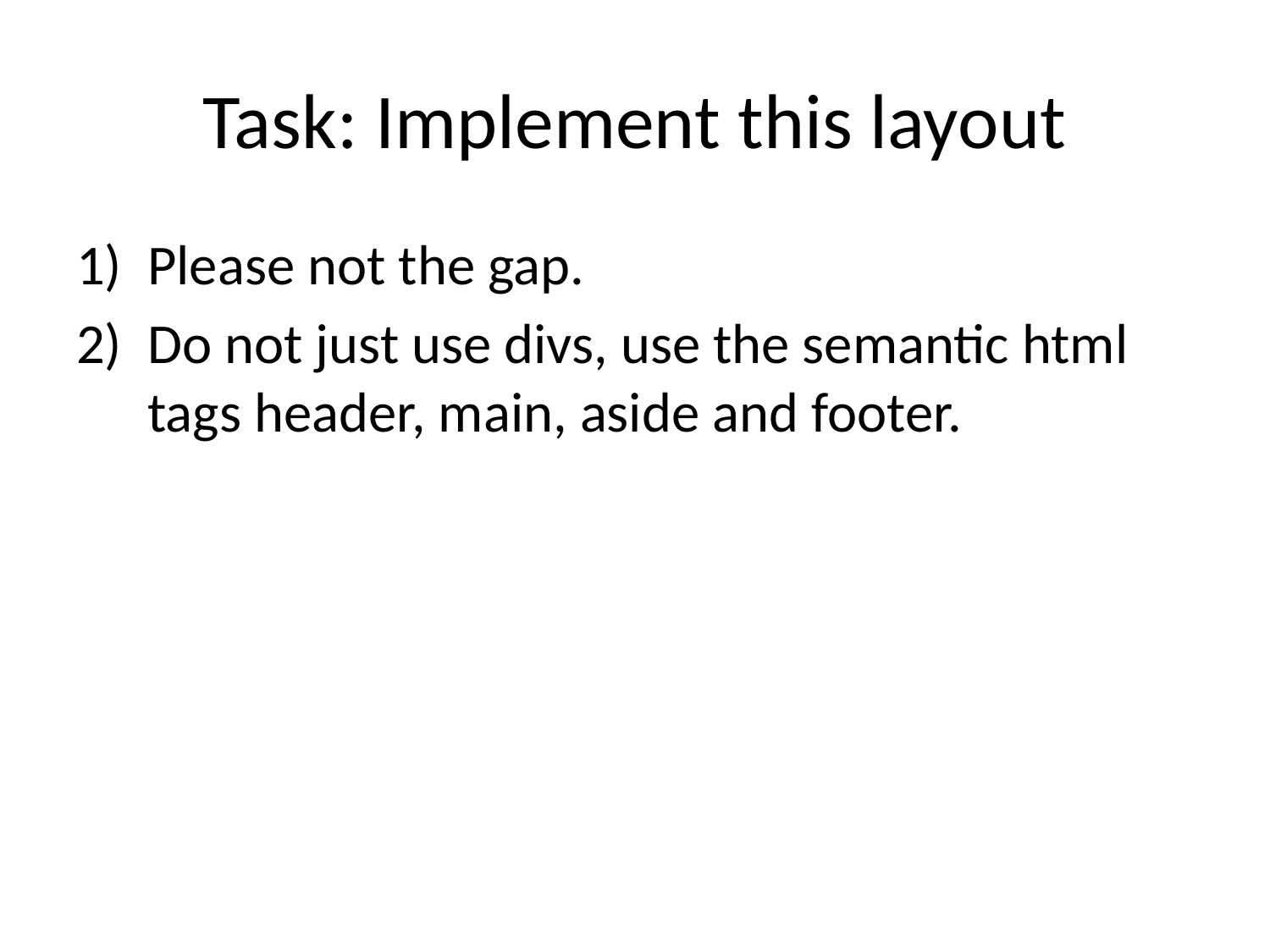

# Task: Implement this layout
Please not the gap.
Do not just use divs, use the semantic html tags header, main, aside and footer.